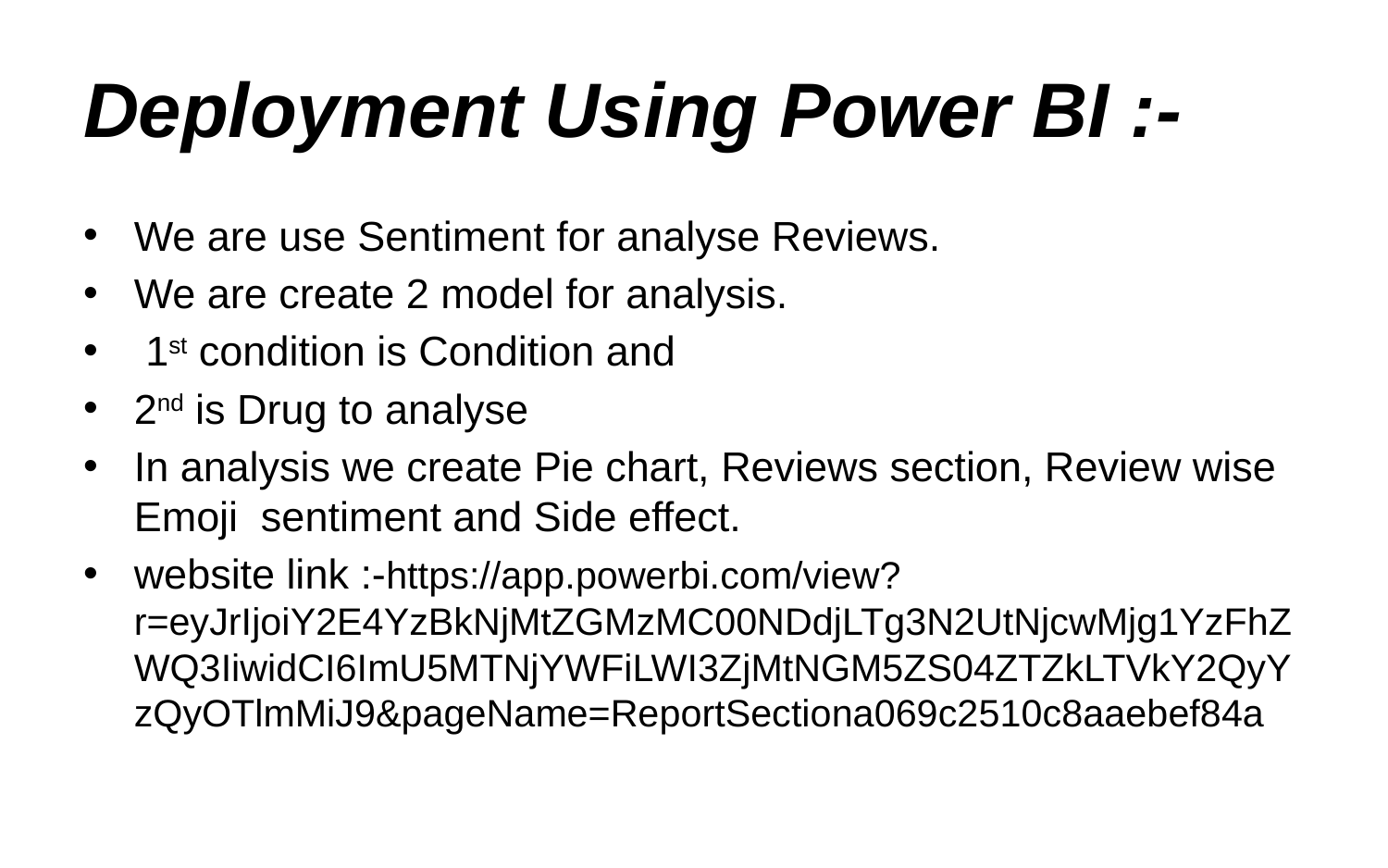

# Deployment Using Power BI :-
We are use Sentiment for analyse Reviews.
We are create 2 model for analysis.
 1st condition is Condition and
2nd is Drug to analyse
In analysis we create Pie chart, Reviews section, Review wise Emoji  sentiment and Side effect.
website link :-https://app.powerbi.com/view?r=eyJrIjoiY2E4YzBkNjMtZGMzMC00NDdjLTg3N2UtNjcwMjg1YzFhZWQ3IiwidCI6ImU5MTNjYWFiLWI3ZjMtNGM5ZS04ZTZkLTVkY2QyYzQyOTlmMiJ9&pageName=ReportSectiona069c2510c8aaebef84a